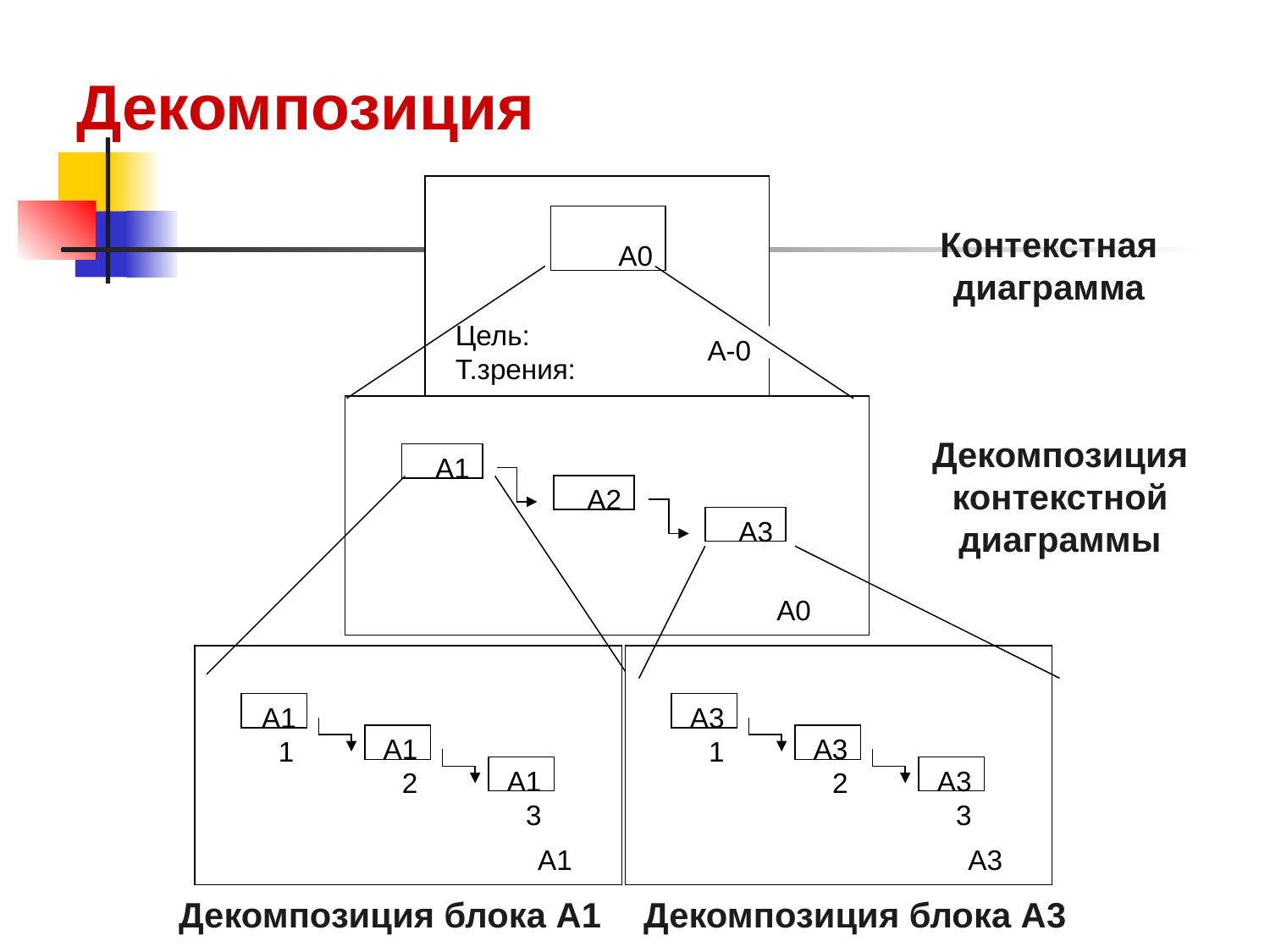

# Декомпозиция

А0
Цель:
Т.зрения:
А-0

Контекстная диаграмма

А1
А2
А3
А0
Декомпозиция контекстной диаграммы

А11
А12
А13
А1

А31
А32
А33
А3
Декомпозиция блока А1
Декомпозиция блока А3